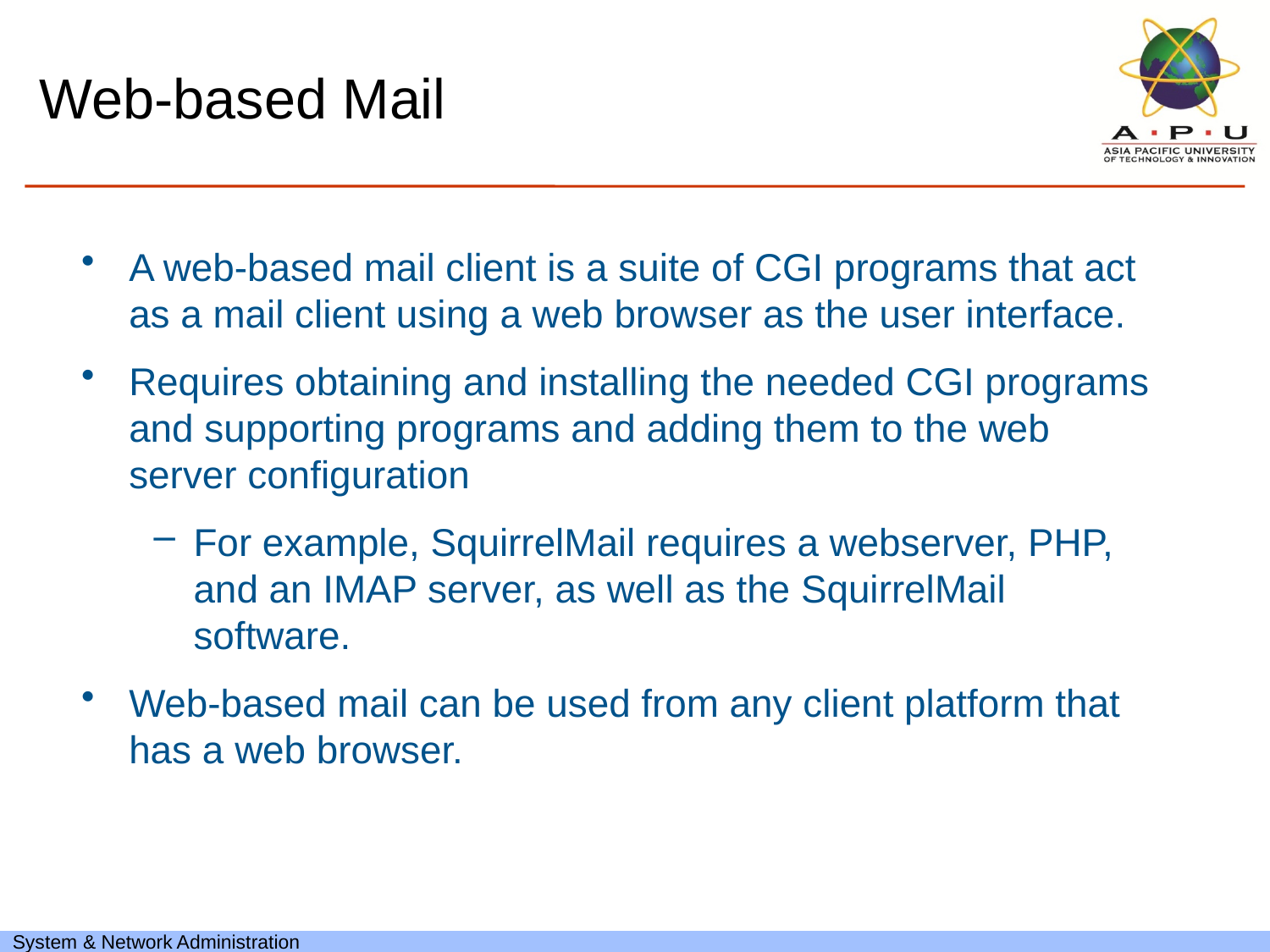

# Web-based Mail
A web-based mail client is a suite of CGI programs that act as a mail client using a web browser as the user interface.
Requires obtaining and installing the needed CGI programs and supporting programs and adding them to the web server configuration
For example, SquirrelMail requires a webserver, PHP, and an IMAP server, as well as the SquirrelMail software.
Web-based mail can be used from any client platform that has a web browser.